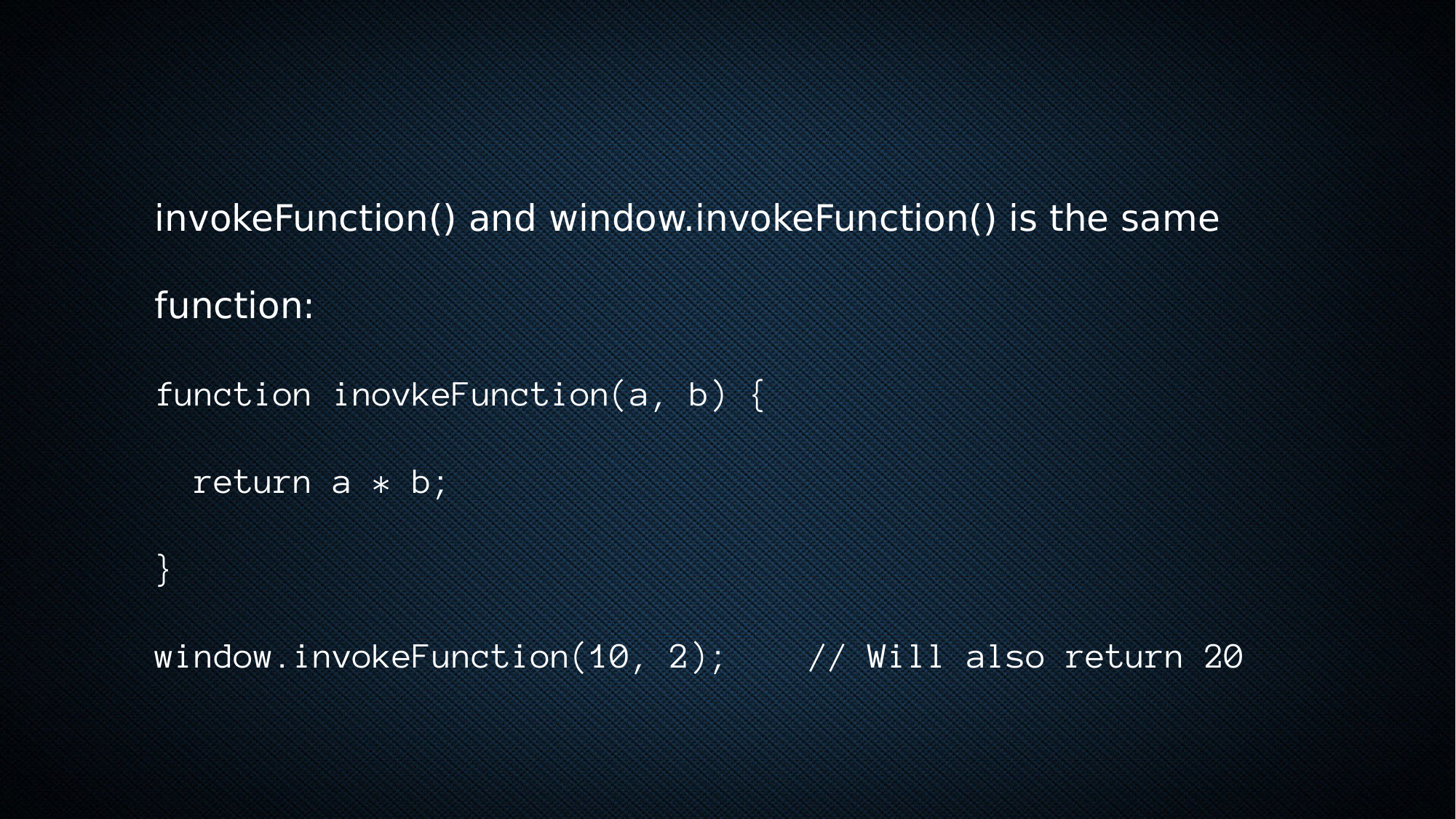

invokeFunction() and window.invokeFunction() is the same function:
function inovkeFunction(a, b) {
  return a * b;
}
window.invokeFunction(10, 2);    // Will also return 20